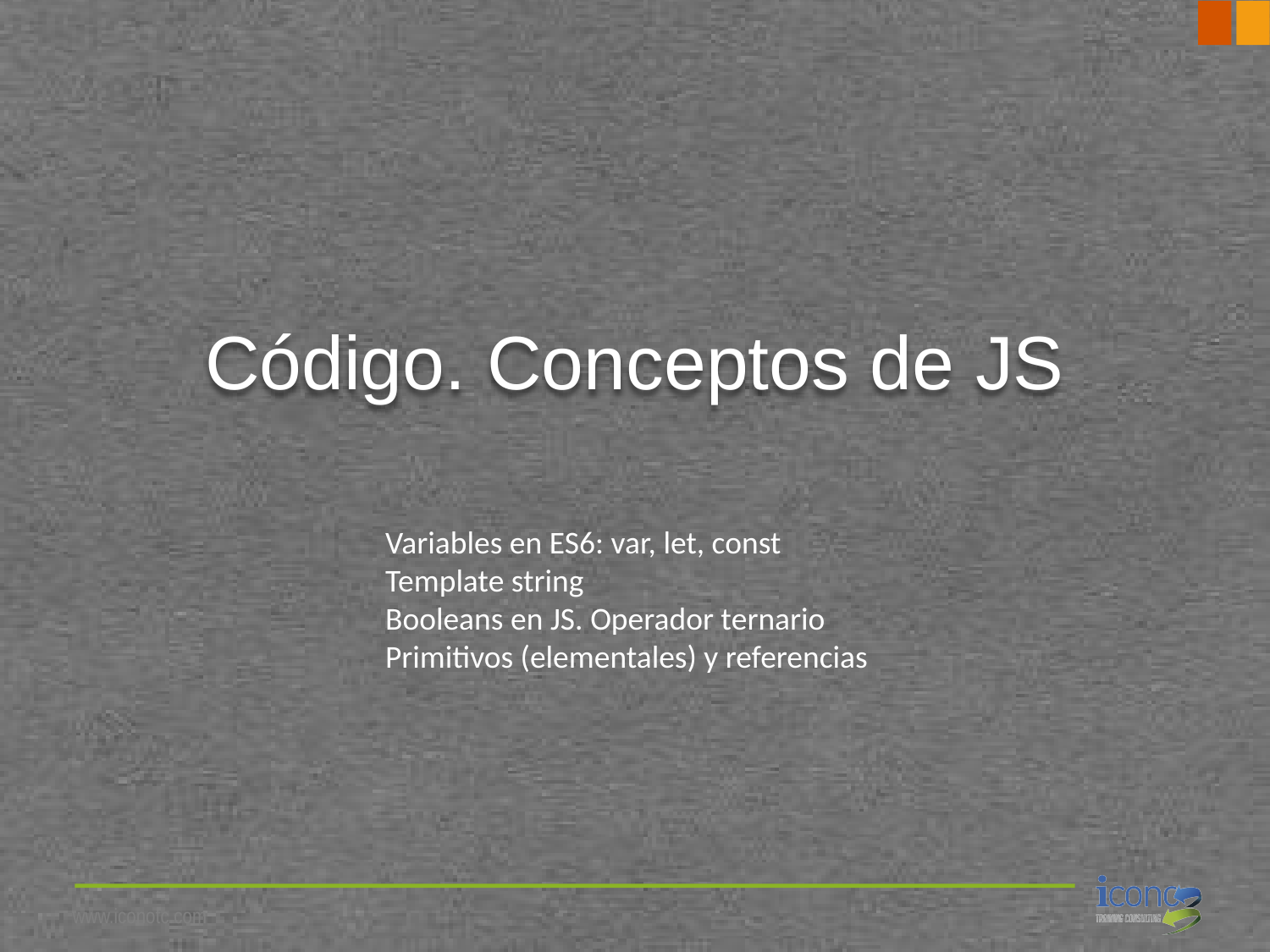

# Código. Conceptos de JS
Variables en ES6: var, let, const
Template string
Booleans en JS. Operador ternario
Primitivos (elementales) y referencias